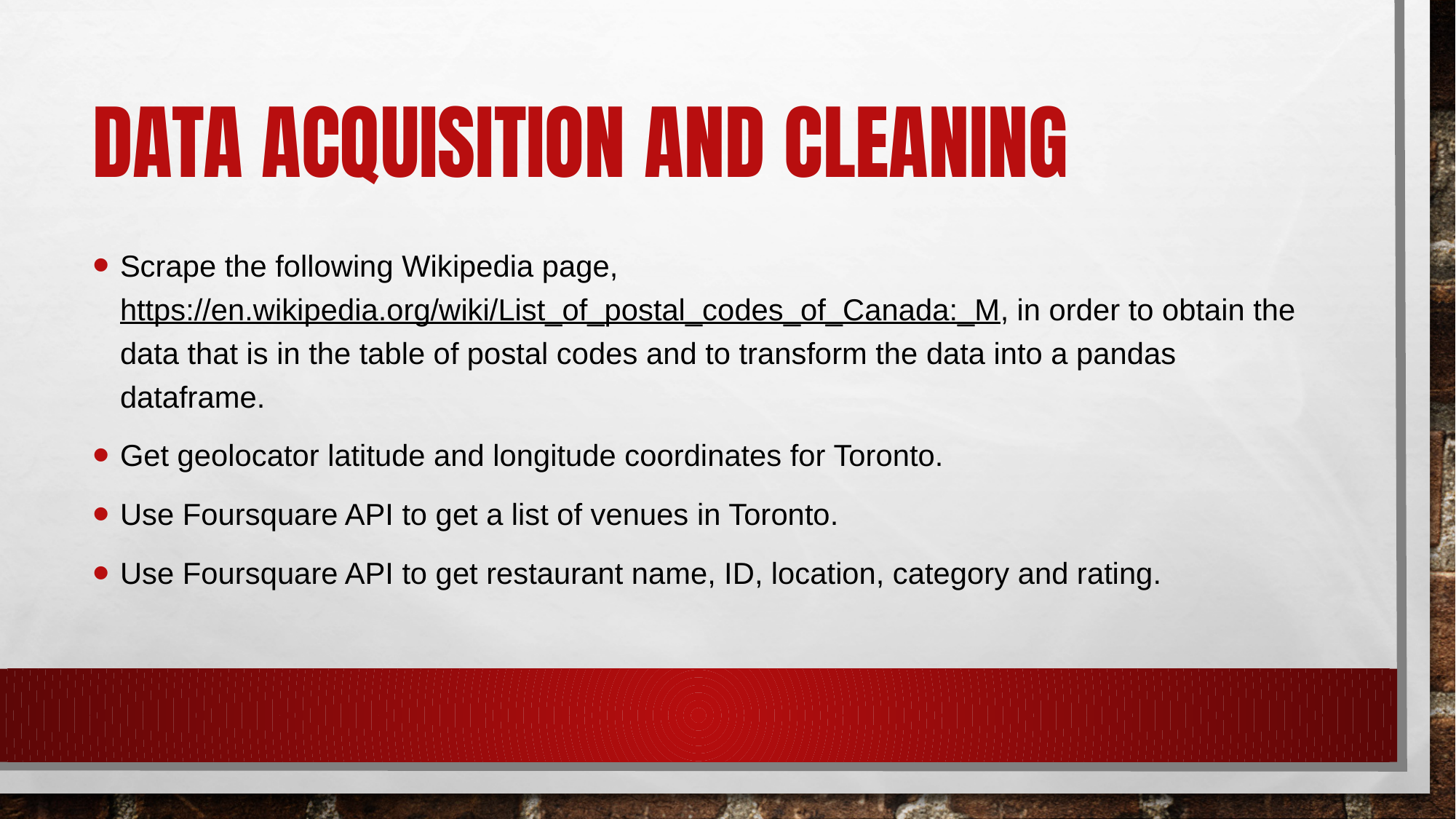

# Data Acquisition and Cleaning
Scrape the following Wikipedia page, https://en.wikipedia.org/wiki/List_of_postal_codes_of_Canada:_M, in order to obtain the data that is in the table of postal codes and to transform the data into a pandas dataframe.
Get geolocator latitude and longitude coordinates for Toronto.
Use Foursquare API to get a list of venues in Toronto.
Use Foursquare API to get restaurant name, ID, location, category and rating.